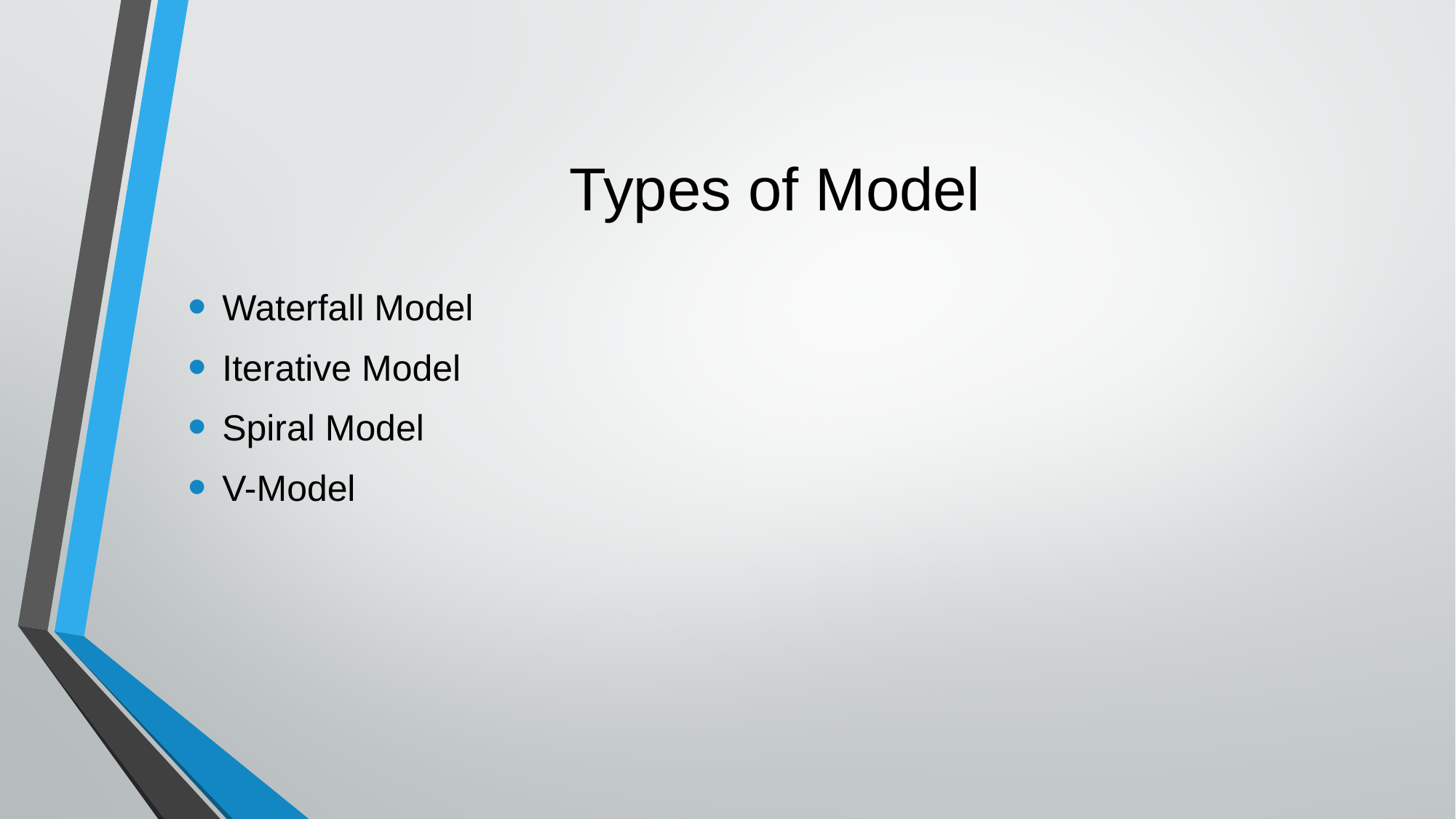

# Types of Model
Waterfall Model
Iterative Model
Spiral Model
V-Model